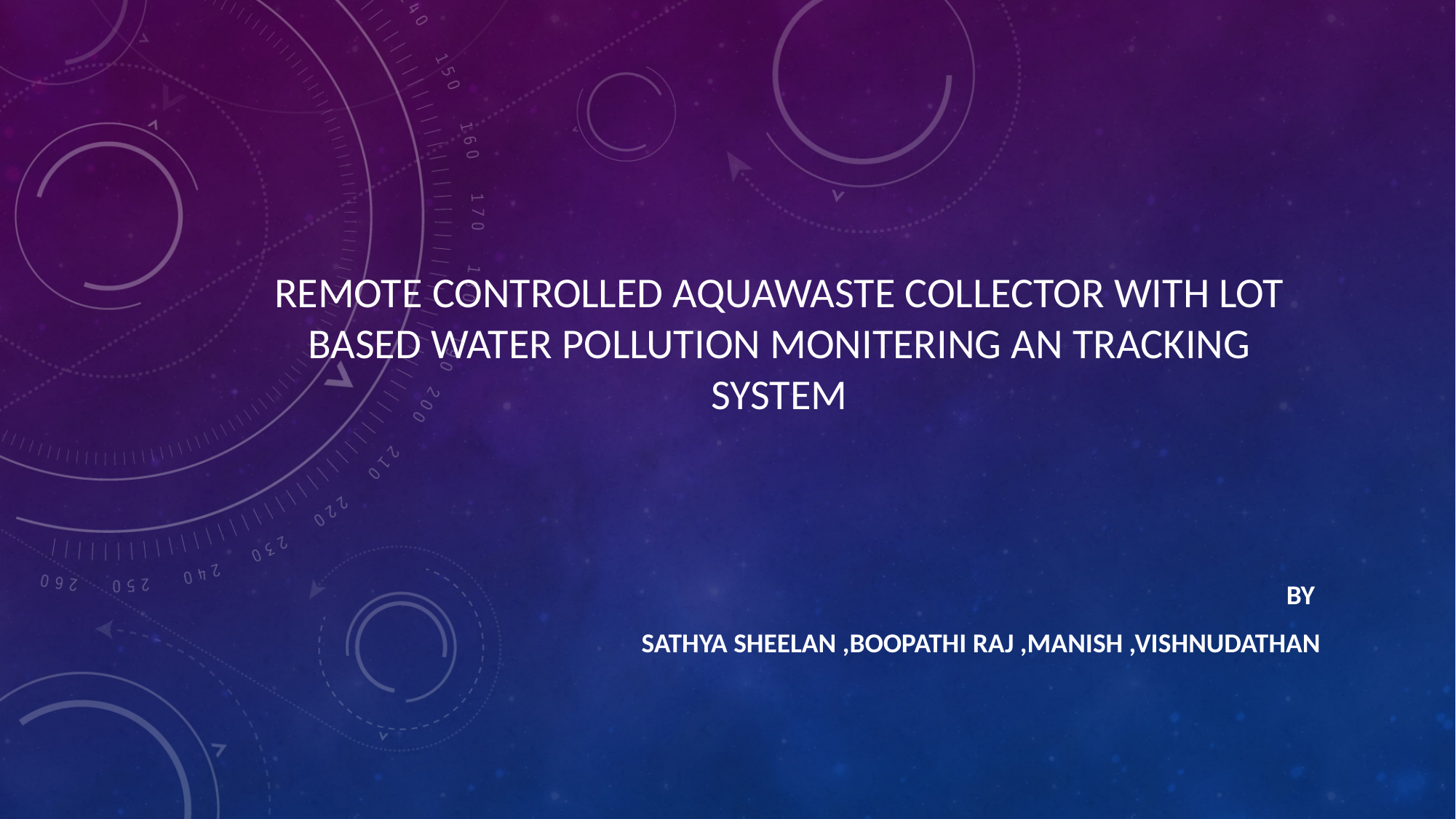

# REMOTE CONTROLLED AQUAWASTE COLLECTOR WITH LOT BASED WATER POLLUTION MONITERING AN TRACKING SYSTEM

By
SATHYA SHEELAN ,BOOPATHI RAJ ,MANISH ,VISHNUDATHAN